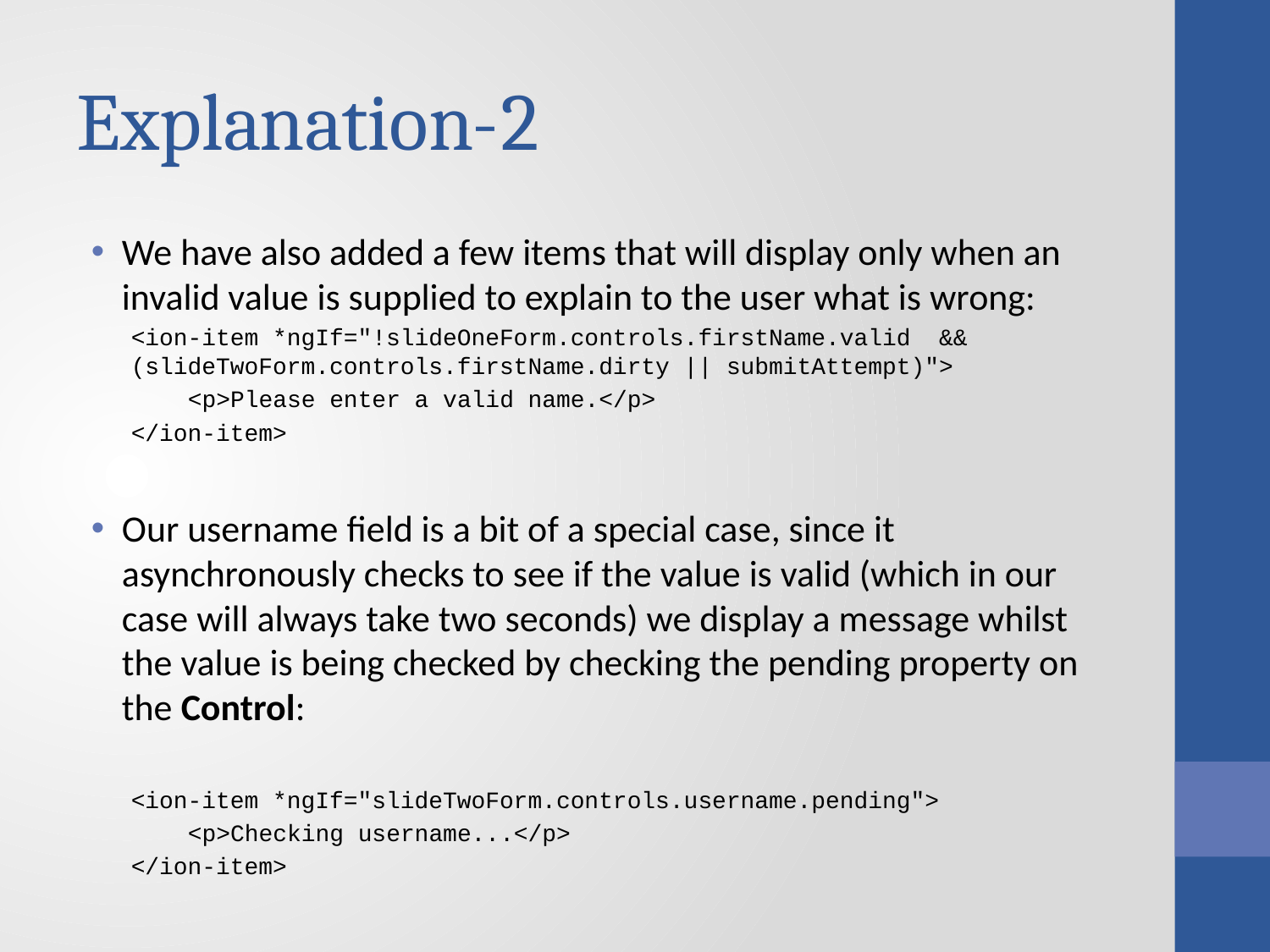

# Explanation-2
We have also added a few items that will display only when an invalid value is supplied to explain to the user what is wrong:
<ion-item *ngIf="!slideOneForm.controls.firstName.valid  && (slideTwoForm.controls.firstName.dirty || submitAttempt)">
    <p>Please enter a valid name.</p>
</ion-item>

Our username field is a bit of a special case, since it asynchronously checks to see if the value is valid (which in our case will always take two seconds) we display a message whilst the value is being checked by checking the pending property on the Control:

<ion-item *ngIf="slideTwoForm.controls.username.pending">
    <p>Checking username...</p>
</ion-item>